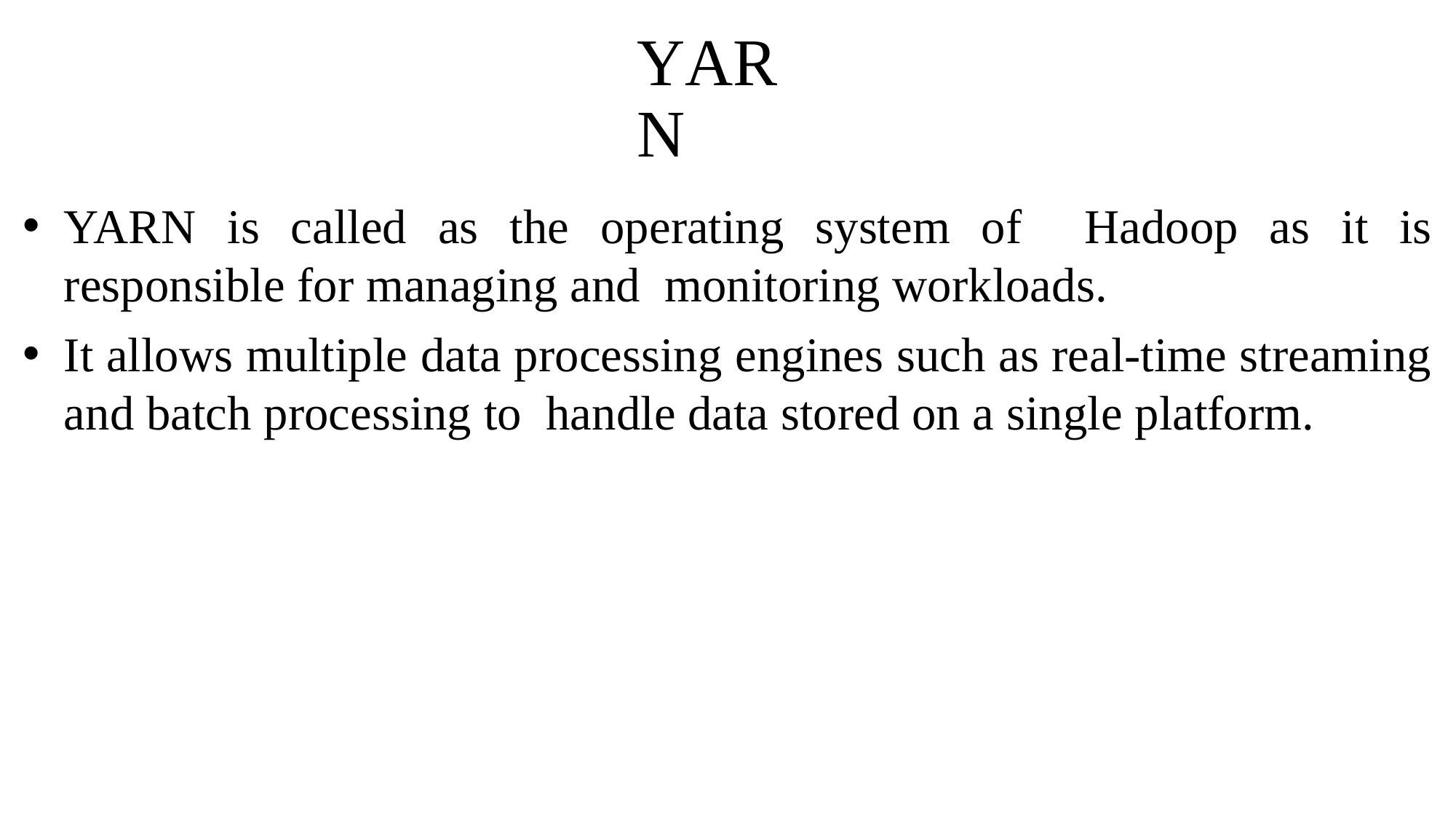

# YARN
YARN is called as the operating system of  Hadoop as it is responsible for managing and  monitoring workloads.
It allows multiple data processing engines such as real-time streaming and batch processing to  handle data stored on a single platform.